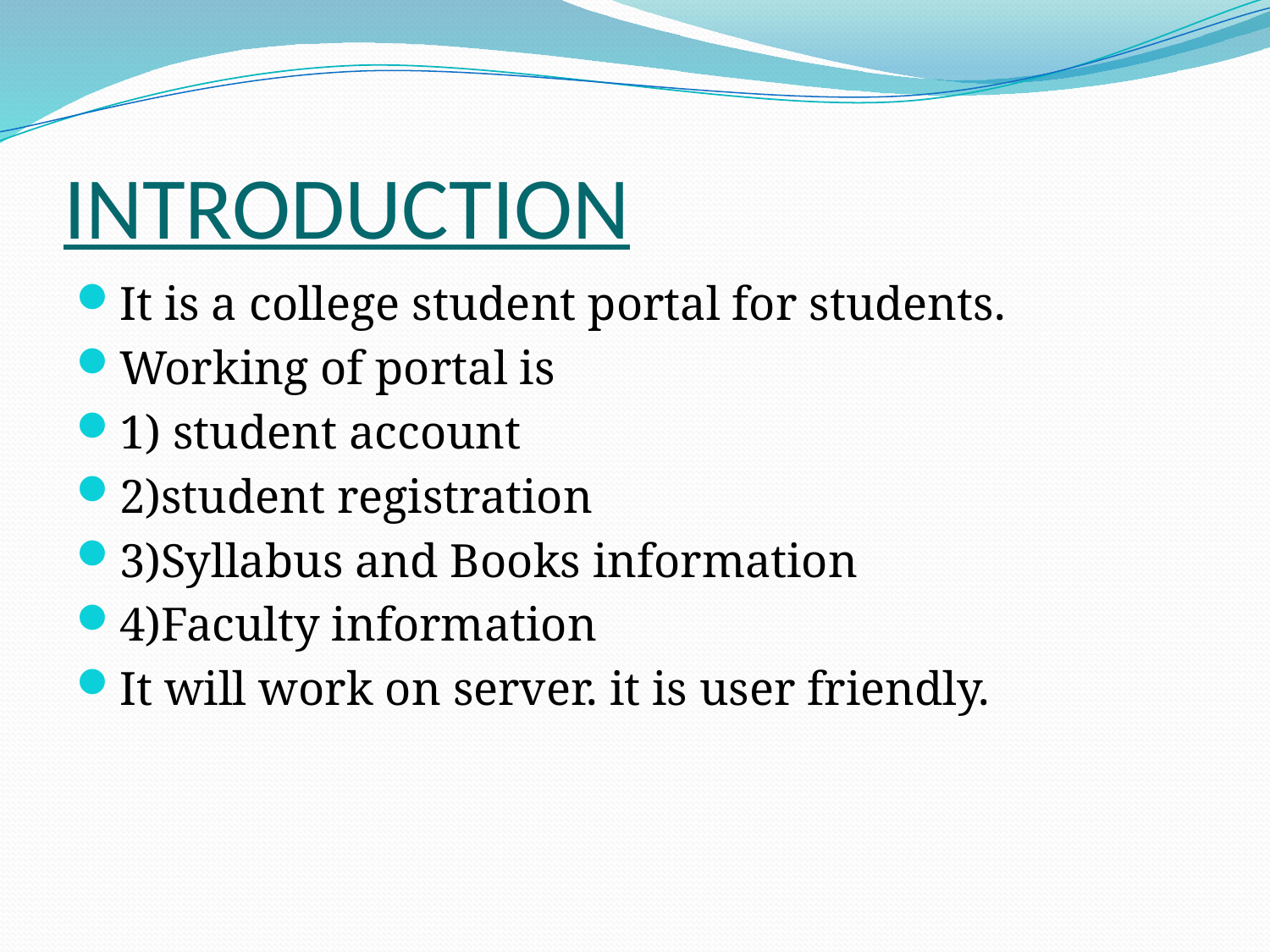

# INTRODUCTION
It is a college student portal for students.
Working of portal is
1) student account
2)student registration
3)Syllabus and Books information
4)Faculty information
It will work on server. it is user friendly.